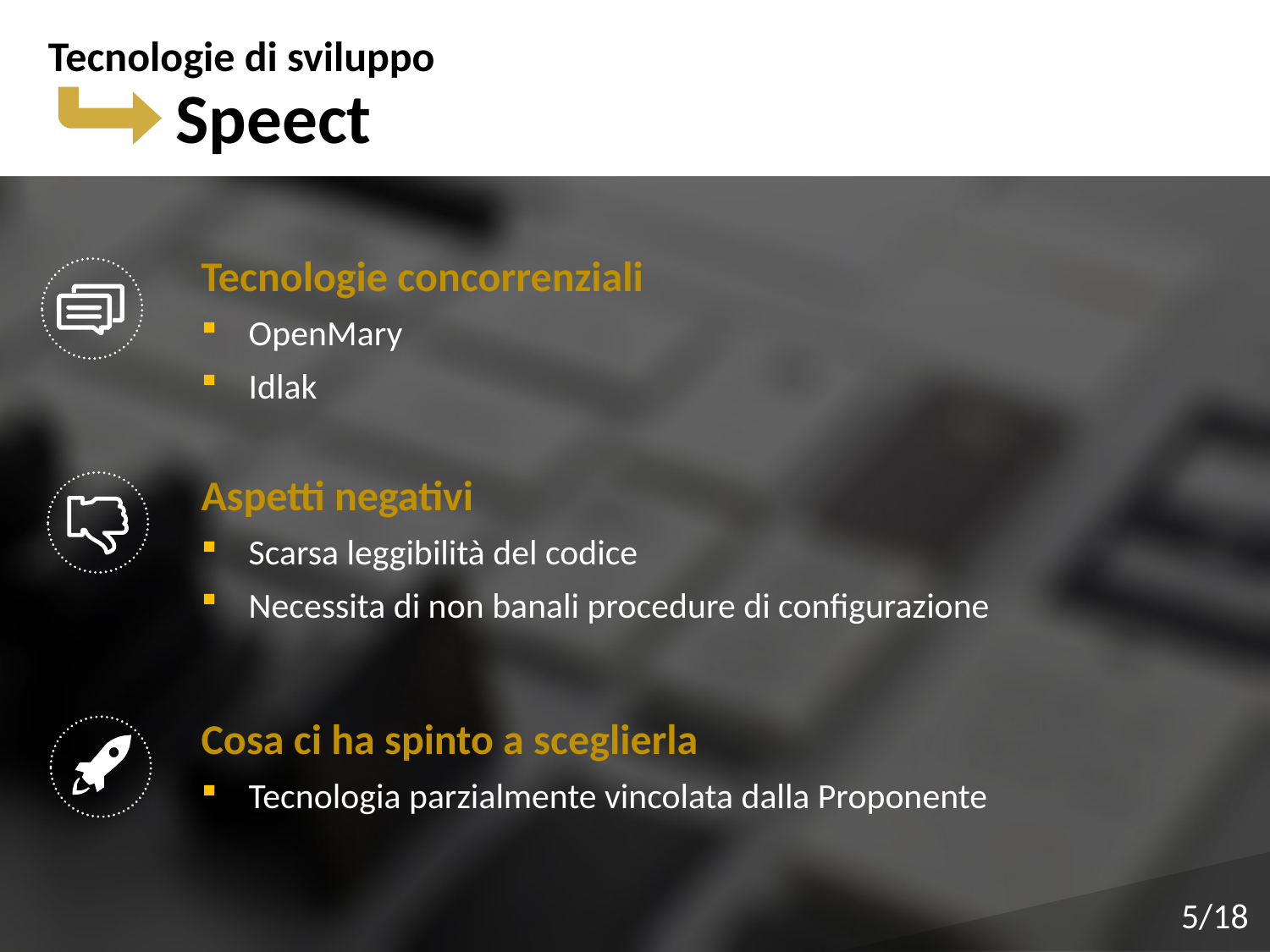

Tecnologie di sviluppo
Speect

Tecnologie concorrenziali
OpenMary
Idlak

Aspetti negativi
Scarsa leggibilità del codice
Necessita di non banali procedure di configurazione

Cosa ci ha spinto a sceglierla
Tecnologia parzialmente vincolata dalla Proponente

5/18